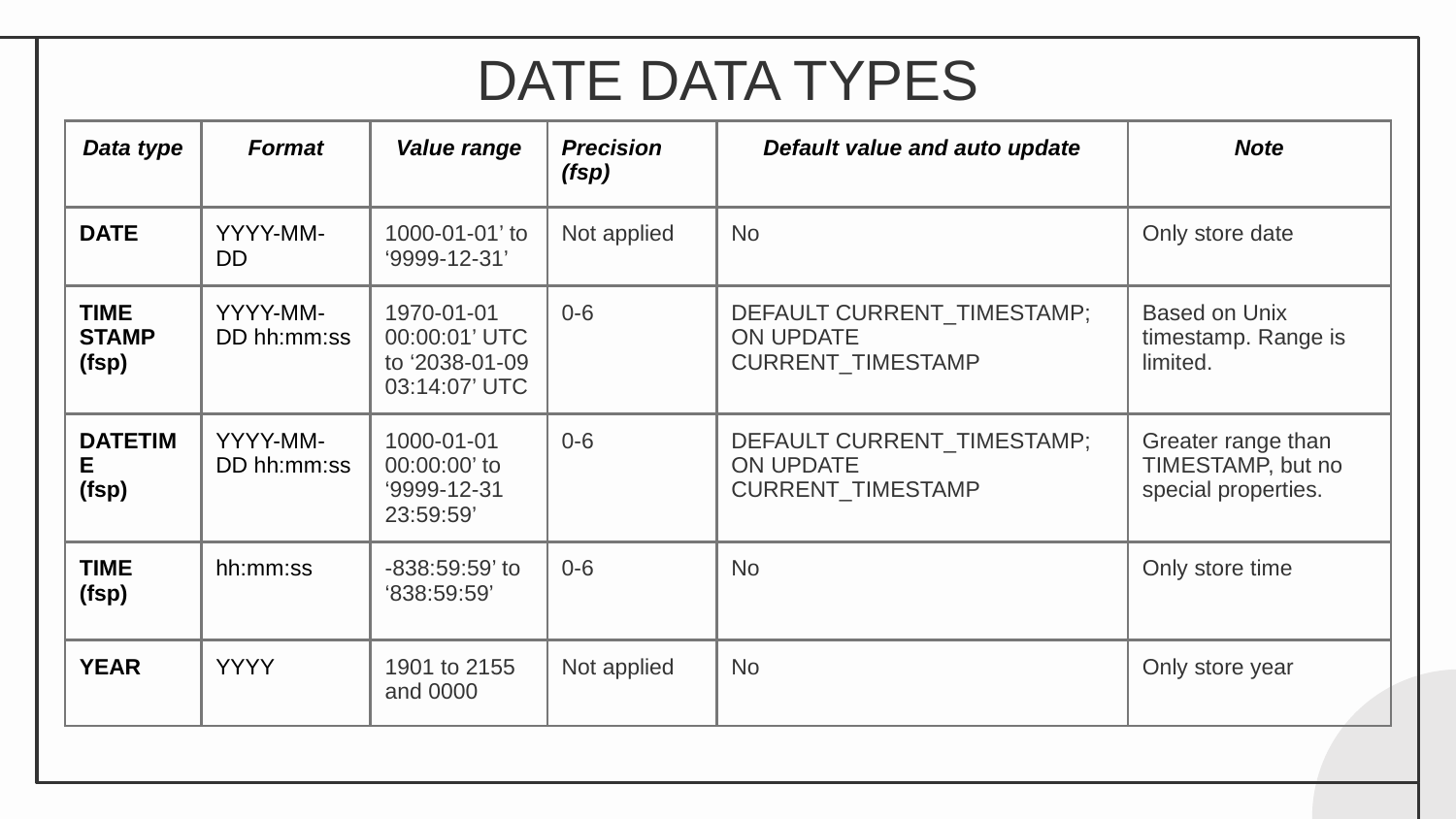

# DATE DATA TYPES

| Data type | Format | Value range | Precision (fsp) | Default value and auto update | Note |
| --- | --- | --- | --- | --- | --- |
| DATE | YYYY-MM-DD | 1000-01-01’ to ‘9999-12-31’ | Not applied | No | Only store date |
| TIME STAMP (fsp) | YYYY-MM-DD hh:mm:ss | 1970-01-01 00:00:01’ UTC to ‘2038-01-09 03:14:07’ UTC | 0-6 | DEFAULT CURRENT\_TIMESTAMP; ON UPDATE CURRENT\_TIMESTAMP | Based on Unix timestamp. Range is limited. |
| DATETIME (fsp) | YYYY-MM-DD hh:mm:ss | 1000-01-01 00:00:00’ to ‘9999-12-31 23:59:59’ | 0-6 | DEFAULT CURRENT\_TIMESTAMP; ON UPDATE CURRENT\_TIMESTAMP | Greater range than TIMESTAMP, but no special properties. |
| TIME (fsp) | hh:mm:ss | -838:59:59’ to ‘838:59:59’ | 0-6 | No | Only store time |
| YEAR | YYYY | 1901 to 2155 and 0000 | Not applied | No | Only store year |